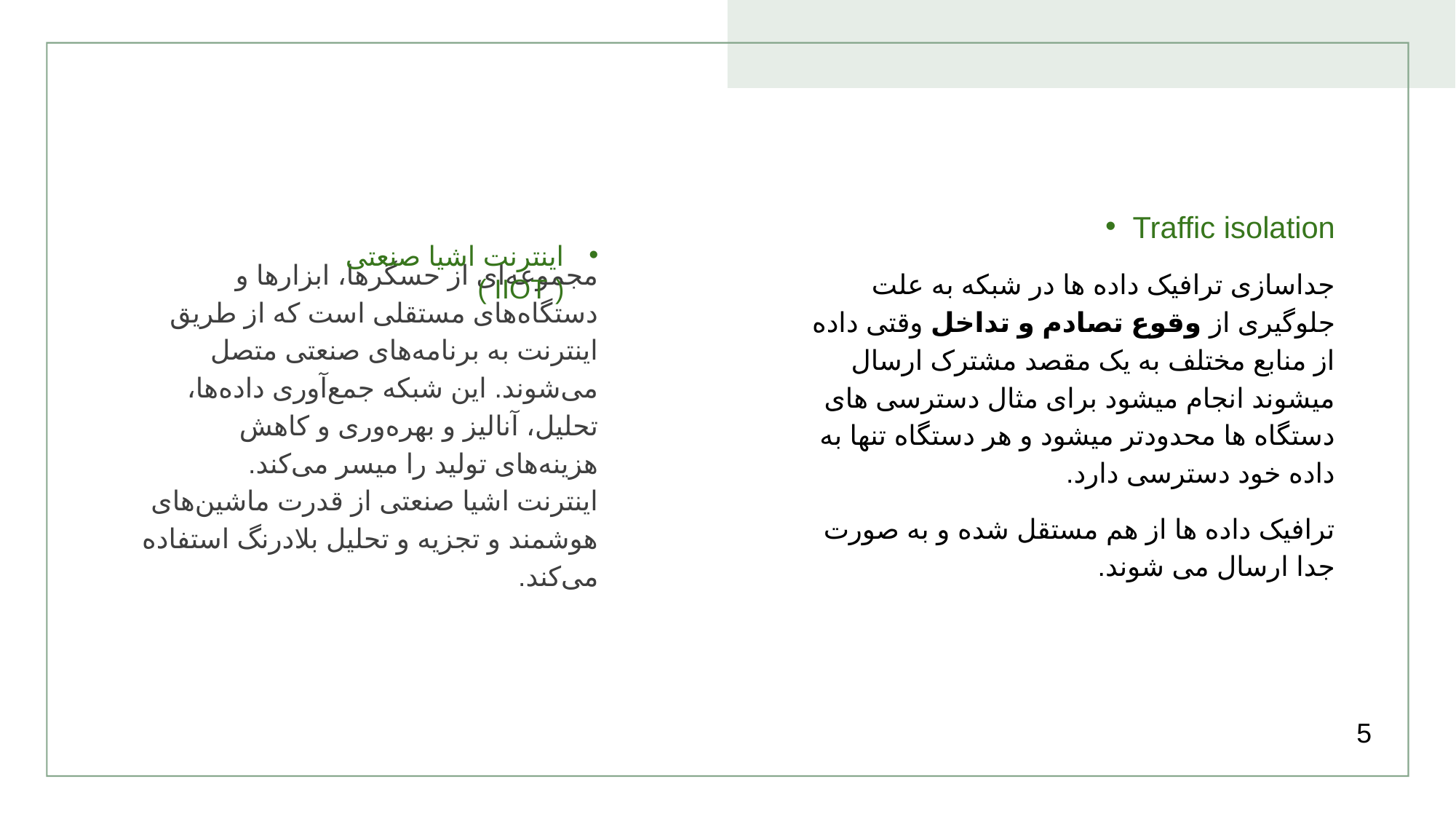

# مجموعه‌ای از حسگرها، ابزارها و دستگاه‌های مستقلی است که از طریق اینترنت به برنامه‌های صنعتی متصل می‌شوند. این شبکه جمع‌آوری داده‌ها، تحلیل، آنالیز و بهره‌وری و کاهش هزینه‌های تولید را میسر می‌کند.
اینترنت اشیا صنعتی از قدرت ماشین‌های هوشمند و تجزیه و تحلیل بلادرنگ استفاده می‌کند.
Traffic isolation
جداسازی ترافیک داده ها در شبکه به علت جلوگیری از وقوع تصادم و تداخل وقتی داده از منابع مختلف به یک مقصد مشترک ارسال میشوند انجام میشود برای مثال دسترسی های دستگاه ها محدودتر میشود و هر دستگاه تنها به داده خود دسترسی دارد.
ترافیک داده ها از هم مستقل شده و به صورت جدا ارسال می شوند.

اینترنت اشیا صنعتی ( IIOT )
5